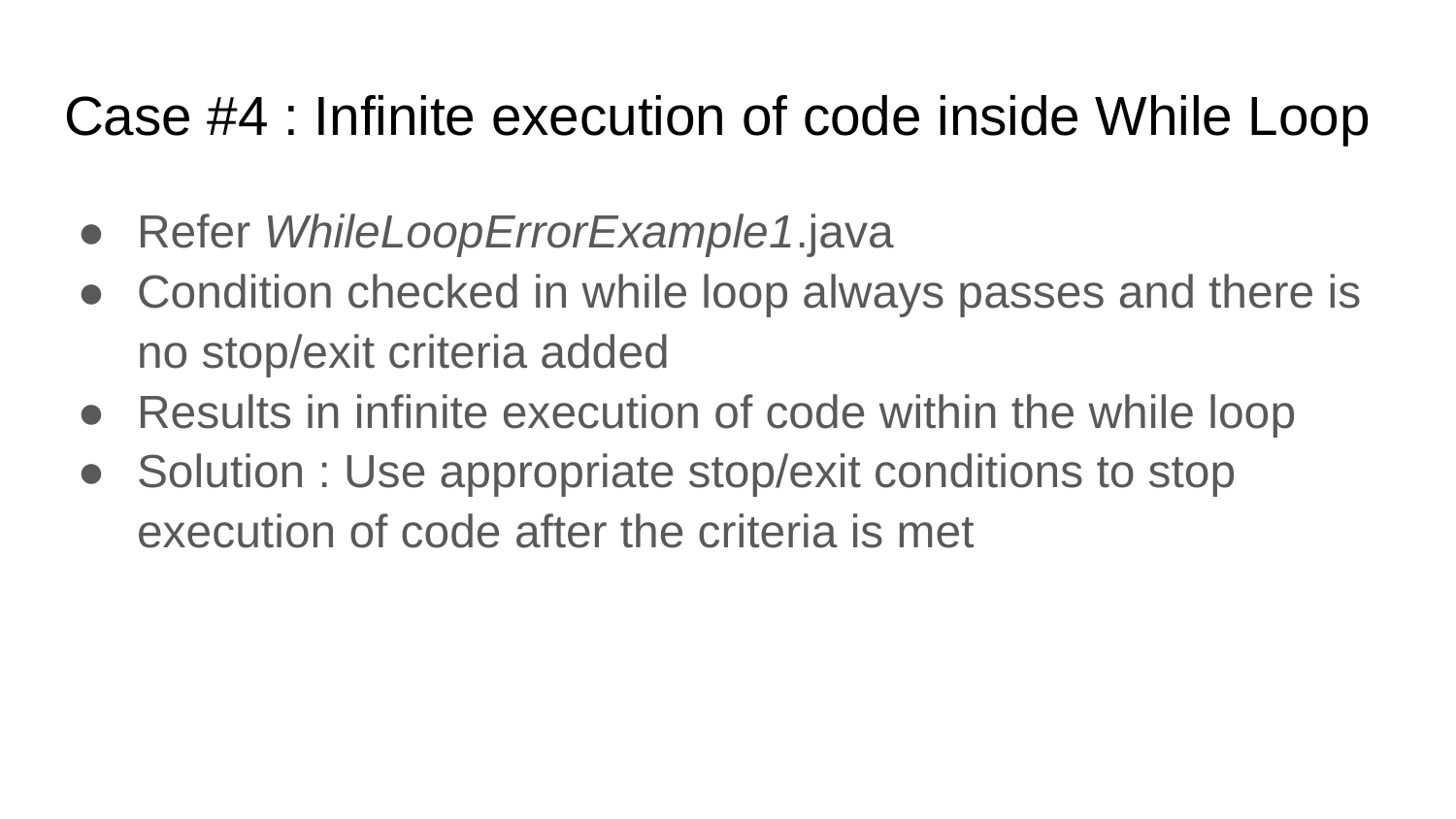

# Case #4 : Infinite execution of code inside While Loop

Refer WhileLoopErrorExample1.java
Condition checked in while loop always passes and there is no stop/exit criteria added
Results in infinite execution of code within the while loop
Solution : Use appropriate stop/exit conditions to stop execution of code after the criteria is met